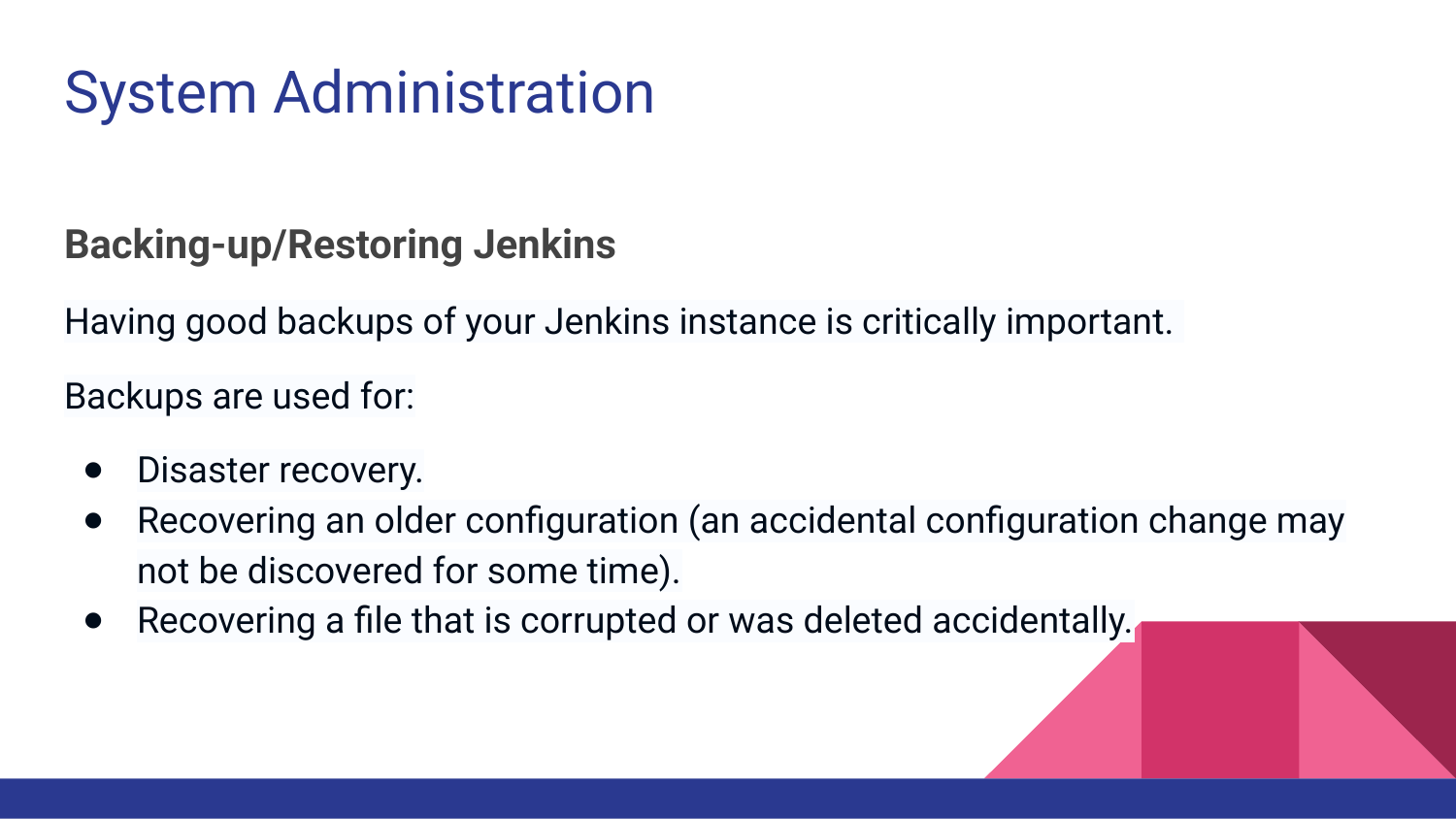

# System Administration
Backing-up/Restoring Jenkins
Having good backups of your Jenkins instance is critically important.
Backups are used for:
Disaster recovery.
Recovering an older configuration (an accidental configuration change may not be discovered for some time).
Recovering a file that is corrupted or was deleted accidentally.